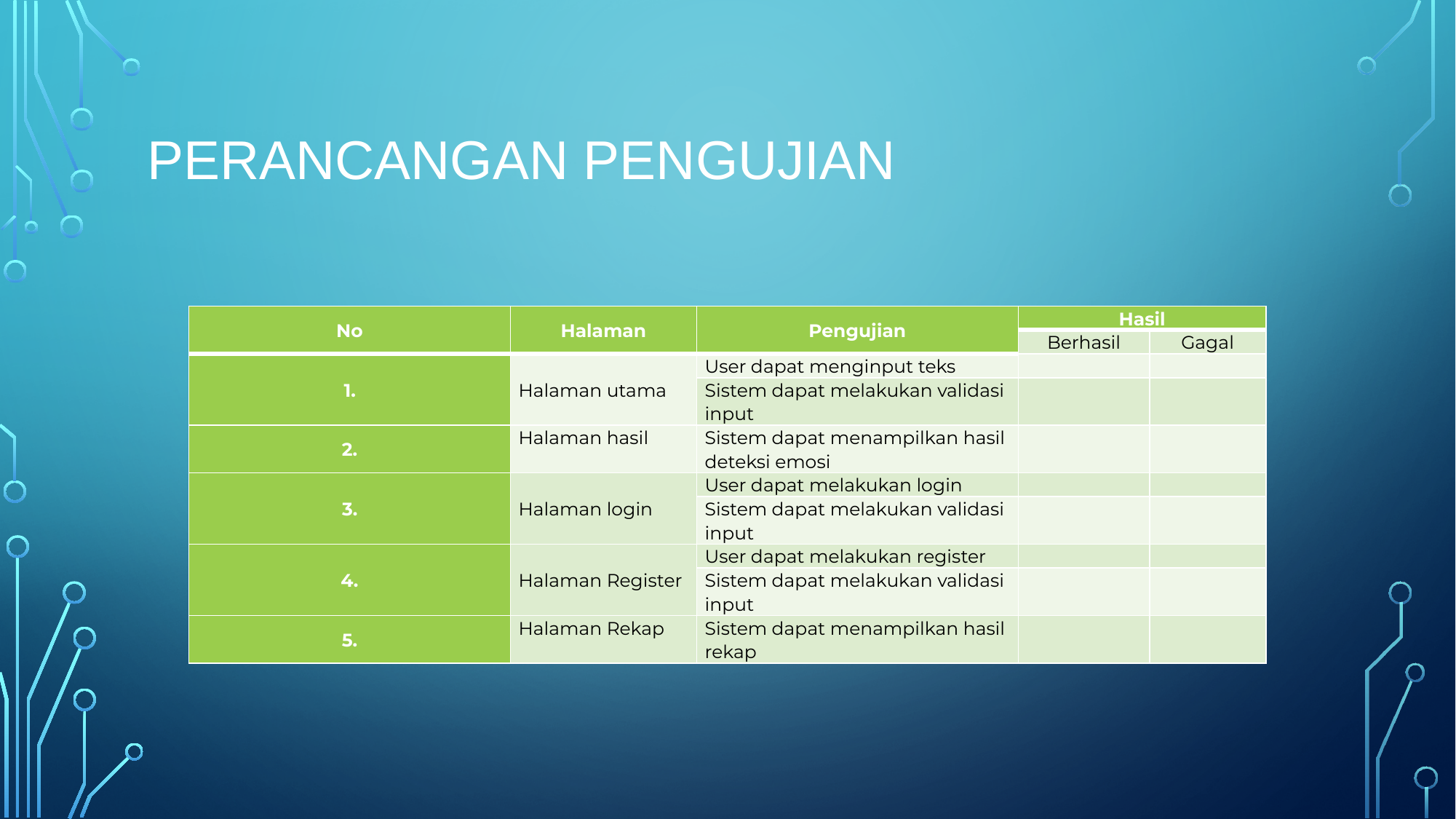

# Perancangan pengujian
| No | Halaman | Pengujian | Hasil |  |
| --- | --- | --- | --- | --- |
|  |  |  | Berhasil | Gagal |
| 1. | Halaman utama | User dapat menginput teks |  |  |
|  |  | Sistem dapat melakukan validasi input |  |  |
| 2. | Halaman hasil | Sistem dapat menampilkan hasil deteksi emosi |  |  |
| 3. | Halaman login | User dapat melakukan login |  |  |
|  |  | Sistem dapat melakukan validasi input |  |  |
| 4. | Halaman Register | User dapat melakukan register |  |  |
|  |  | Sistem dapat melakukan validasi input |  |  |
| 5. | Halaman Rekap | Sistem dapat menampilkan hasil rekap |  |  |